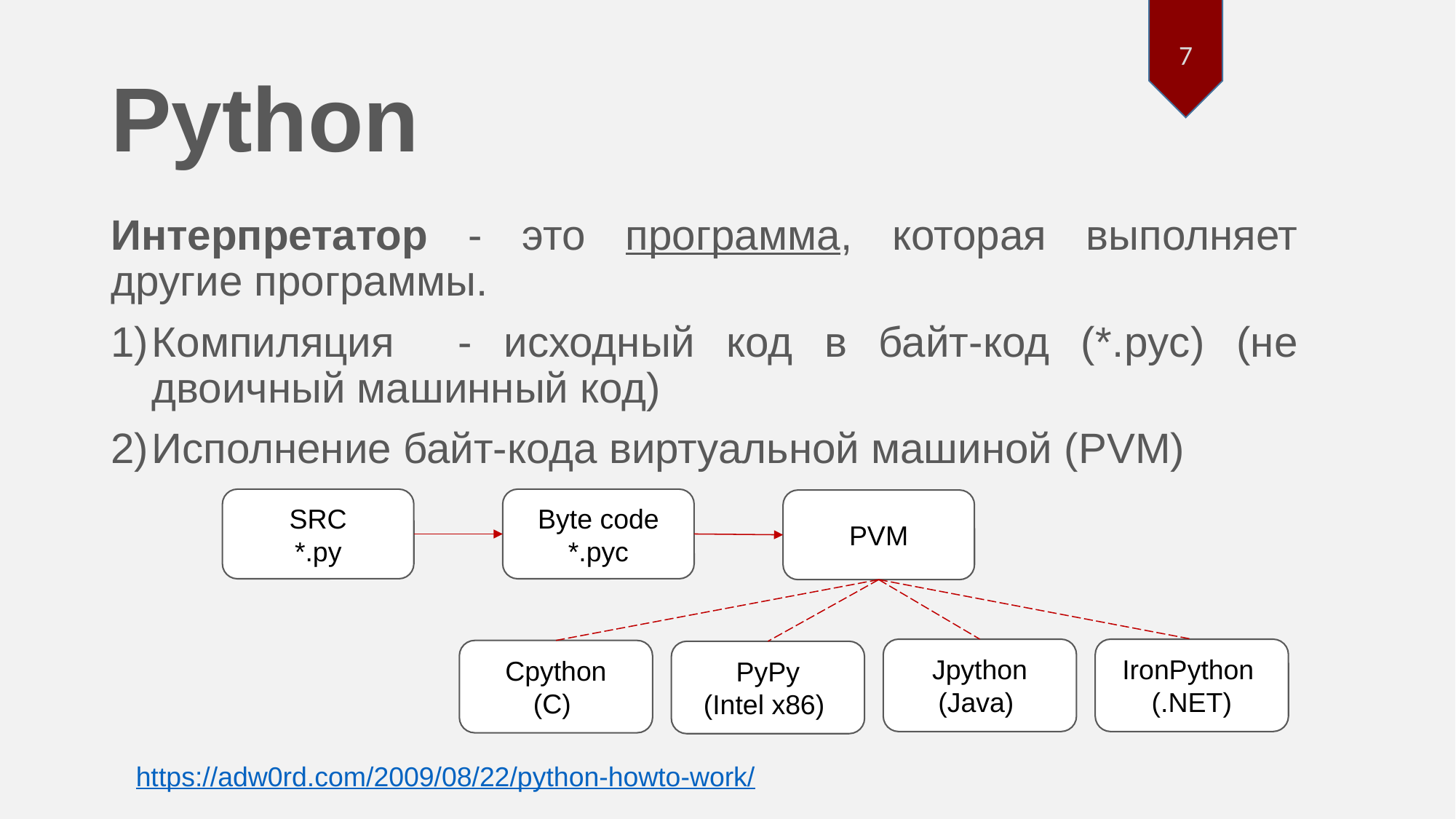

7
# Python
Интерпретатор - это программа, которая выполняет другие программы.
Компиляция  - исходный код в байт-код (*.pyc) (не двоичный машинный код)
Исполнение байт-кода виртуальной машиной (PVM)

SRC
*.py
Byte code
*.pyc
PVM
Jpython
(Java)
IronPython
(.NET)
Cpython
(C)
PyPy
(Intel x86)
https://adw0rd.com/2009/08/22/python-howto-work/